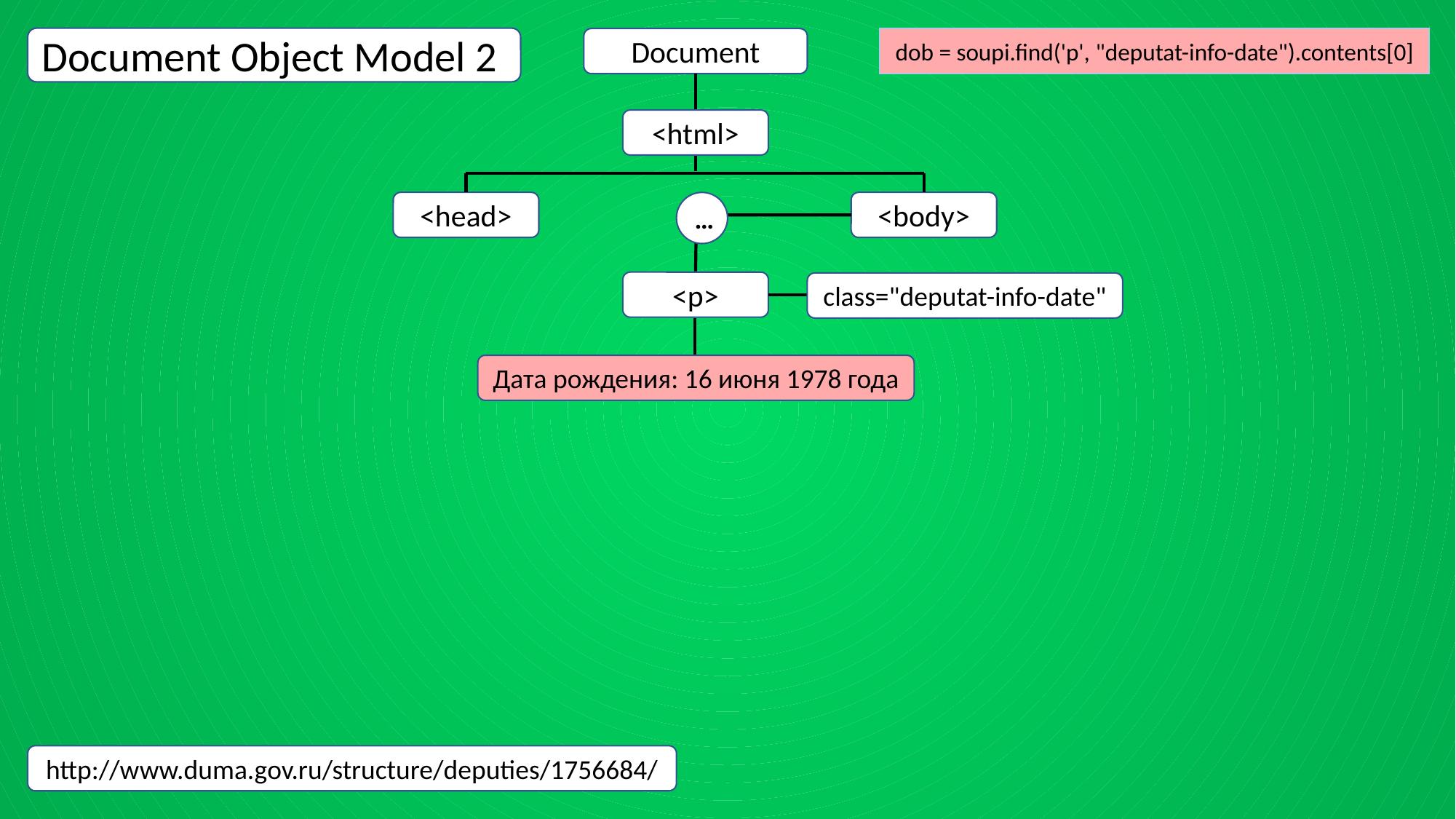

Document Object Model 2
dob = soupi.find('p', "deputat-info-date").contents[0]
Document
<html>
<body>
<head>
…
<p>
class="deputat-info-date"
Дата рождения: 16 июня 1978 года
http://www.duma.gov.ru/structure/deputies/1756684/